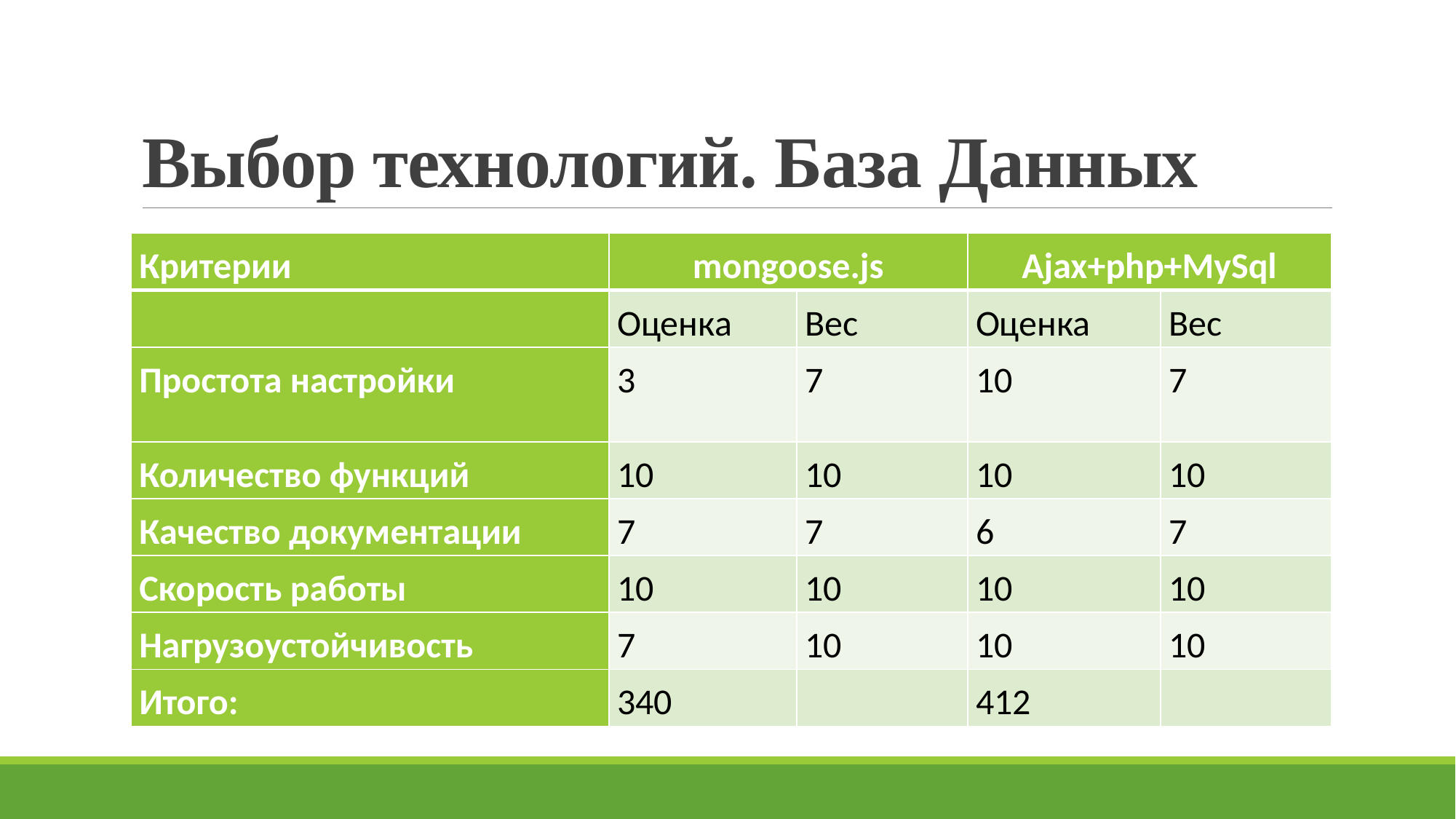

# Выбор технологий. База Данных
| Критерии | mongoose.js |  | Ajax+php+MySql |  |
| --- | --- | --- | --- | --- |
|  | Оценка | Вес | Оценка | Вес |
| Простота настройки | 3 | 7 | 10 | 7 |
| Количество функций | 10 | 10 | 10 | 10 |
| Качество документации | 7 | 7 | 6 | 7 |
| Скорость работы | 10 | 10 | 10 | 10 |
| Нагрузоустойчивость | 7 | 10 | 10 | 10 |
| Итого: | 340 |  | 412 |  |